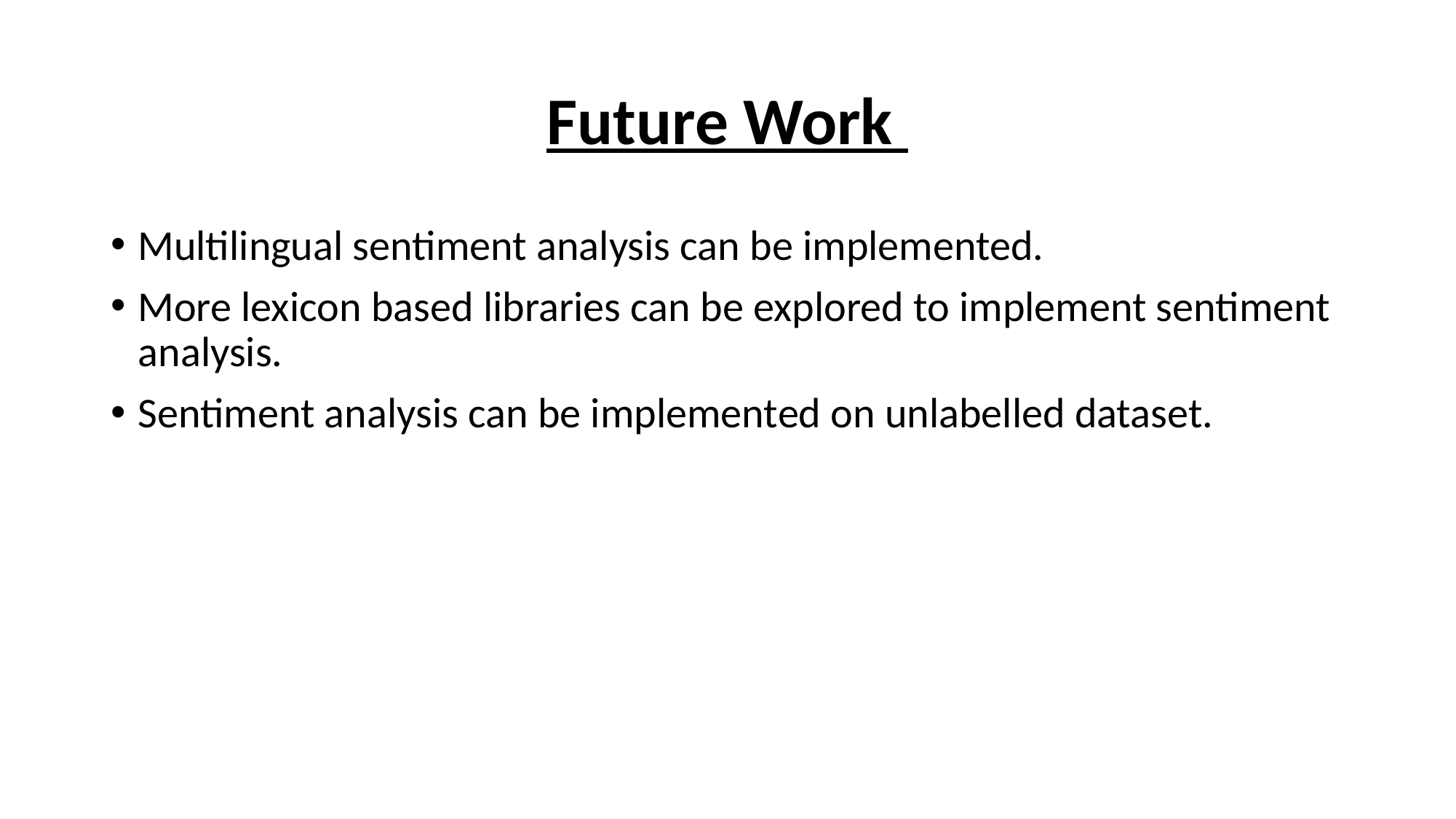

Future Work
Multilingual sentiment analysis can be implemented.
More lexicon based libraries can be explored to implement sentiment analysis.
Sentiment analysis can be implemented on unlabelled dataset.